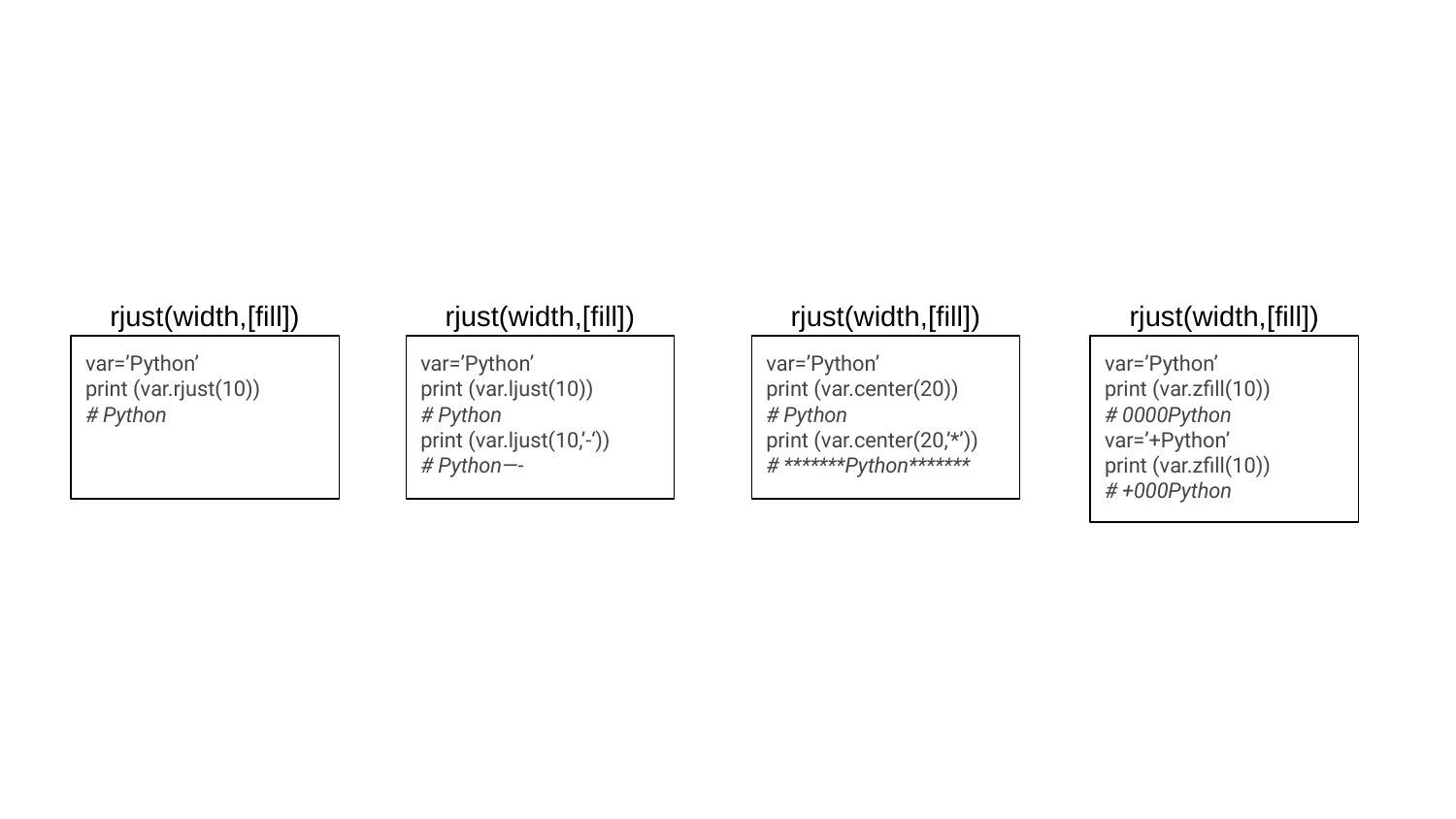

rjust(width,[fill])
rjust(width,[fill])
rjust(width,[fill])
rjust(width,[fill])
var=’Python’
print (var.rjust(10))
# Python
var=’Python’
print (var.ljust(10))
# Python
print (var.ljust(10,’-‘))
# Python—-
var=’Python’
print (var.center(20))
# Python
print (var.center(20,’*’))
# *******Python*******
var=’Python’
print (var.zfill(10))
# 0000Python
var=’+Python’
print (var.zfill(10))
# +000Python